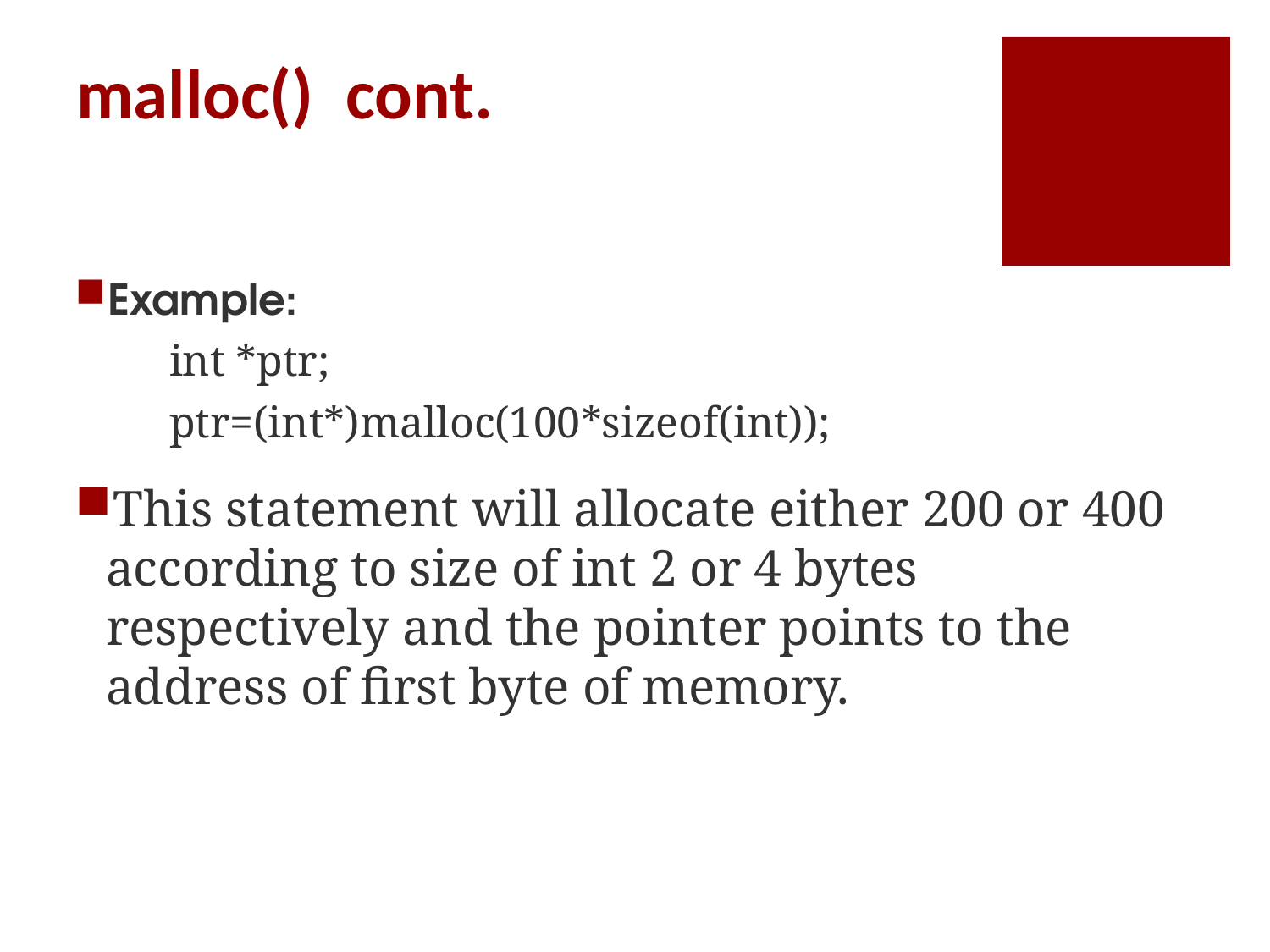

# malloc()  cont.
Example:
int *ptr;
ptr=(int*)malloc(100*sizeof(int));
This statement will allocate either 200 or 400 according to size of int 2 or 4 bytes respectively and the pointer points to the address of first byte of memory.